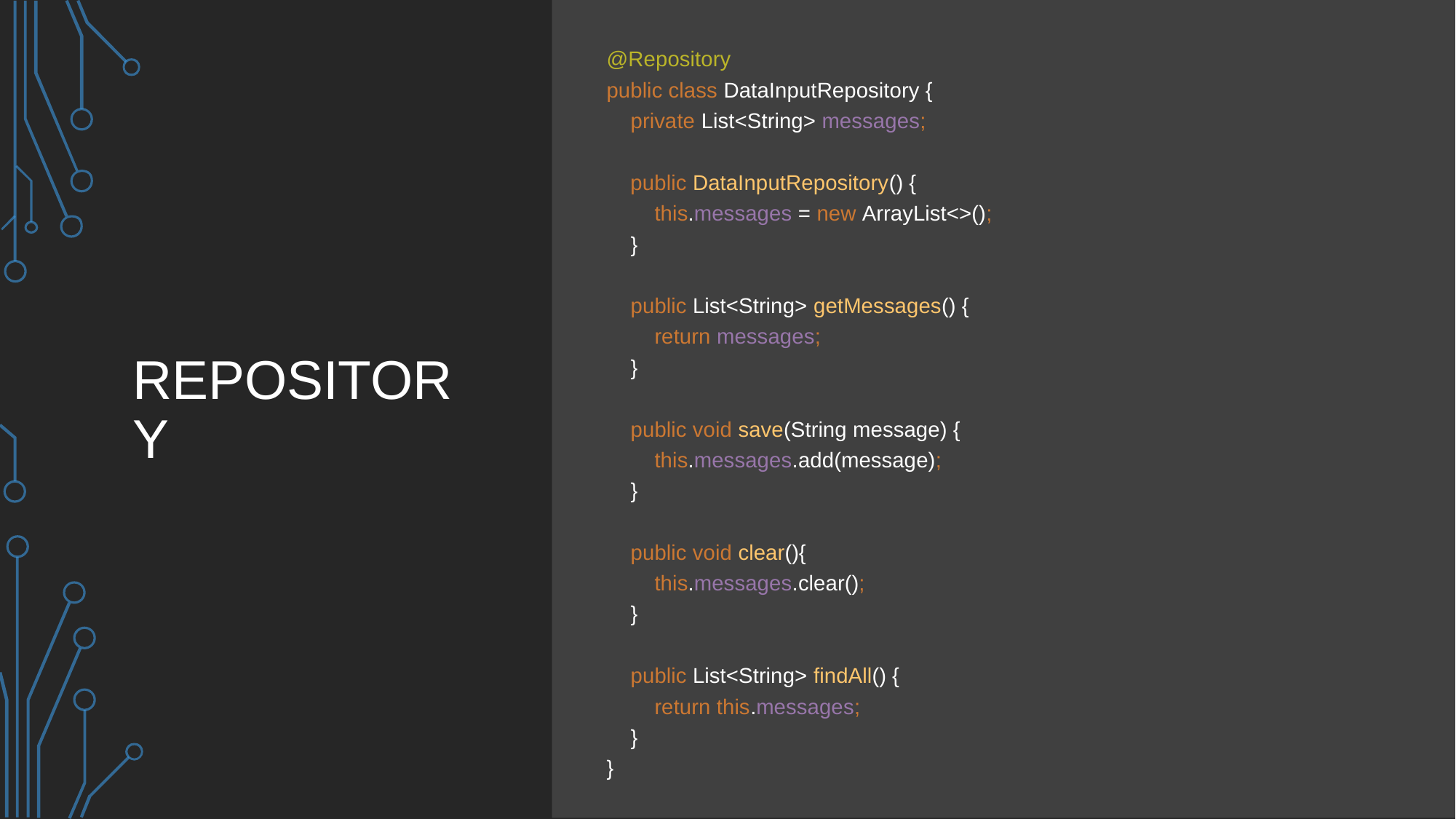

@Repository
public class DataInputRepository {
    private List<String> messages;
    public DataInputRepository() {
        this.messages = new ArrayList<>();
    }
    public List<String> getMessages() {
        return messages;
    }
    public void save(String message) {
        this.messages.add(message);
    }
    public void clear(){
        this.messages.clear();
    }
    public List<String> findAll() {
        return this.messages;
    }
}
# repository